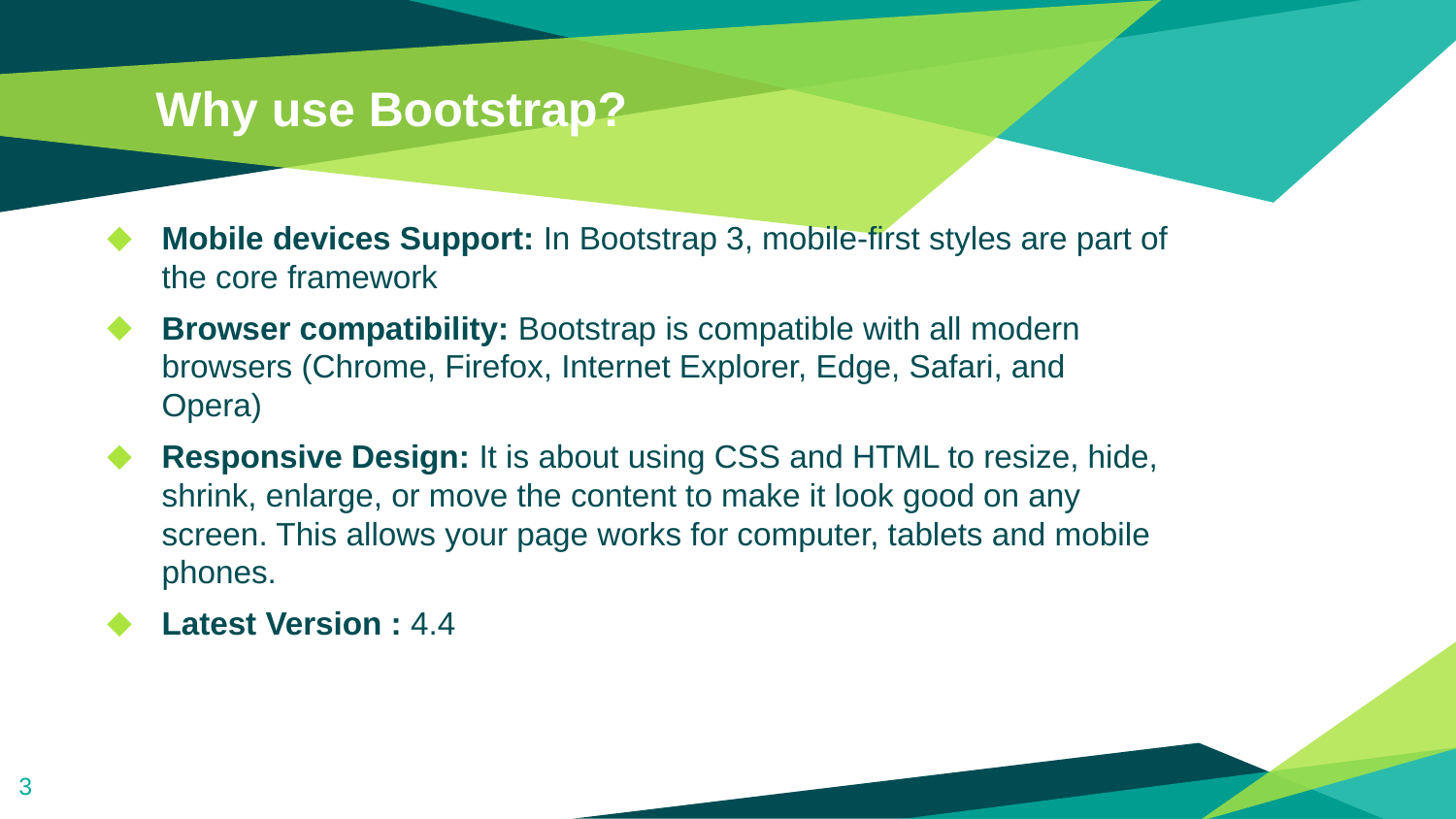

# Why use Bootstrap?
Mobile devices Support: In Bootstrap 3, mobile-first styles are part of the core framework
Browser compatibility: Bootstrap is compatible with all modern browsers (Chrome, Firefox, Internet Explorer, Edge, Safari, and Opera)
Responsive Design: It is about using CSS and HTML to resize, hide, shrink, enlarge, or move the content to make it look good on any screen. This allows your page works for computer, tablets and mobile phones.
Latest Version : 4.4
3